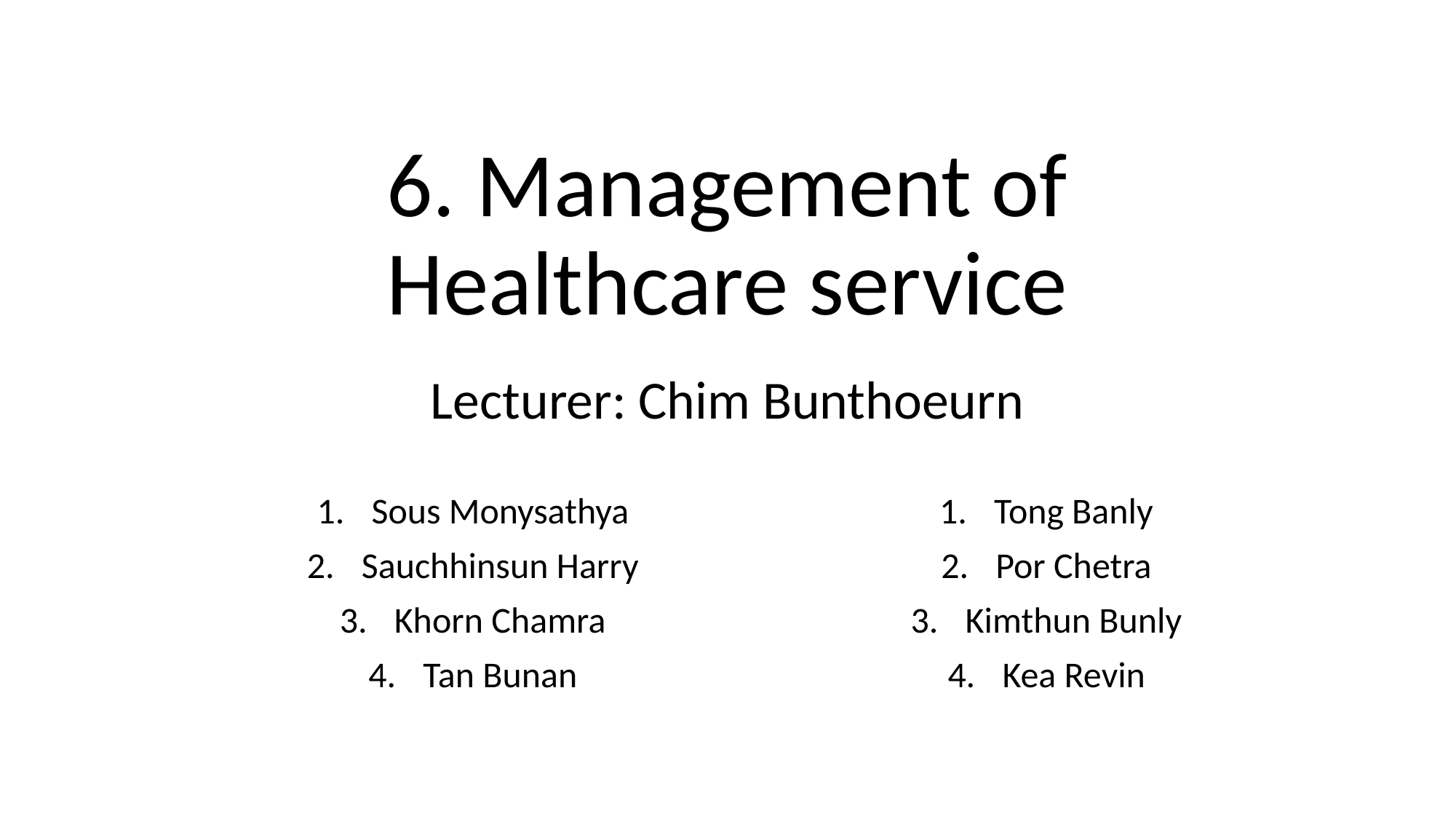

# 6. Management of Healthcare service
Lecturer: Chim Bunthoeurn
Sous Monysathya
Sauchhinsun Harry
Khorn Chamra
Tan Bunan
Tong Banly
Por Chetra
Kimthun Bunly
Kea Revin